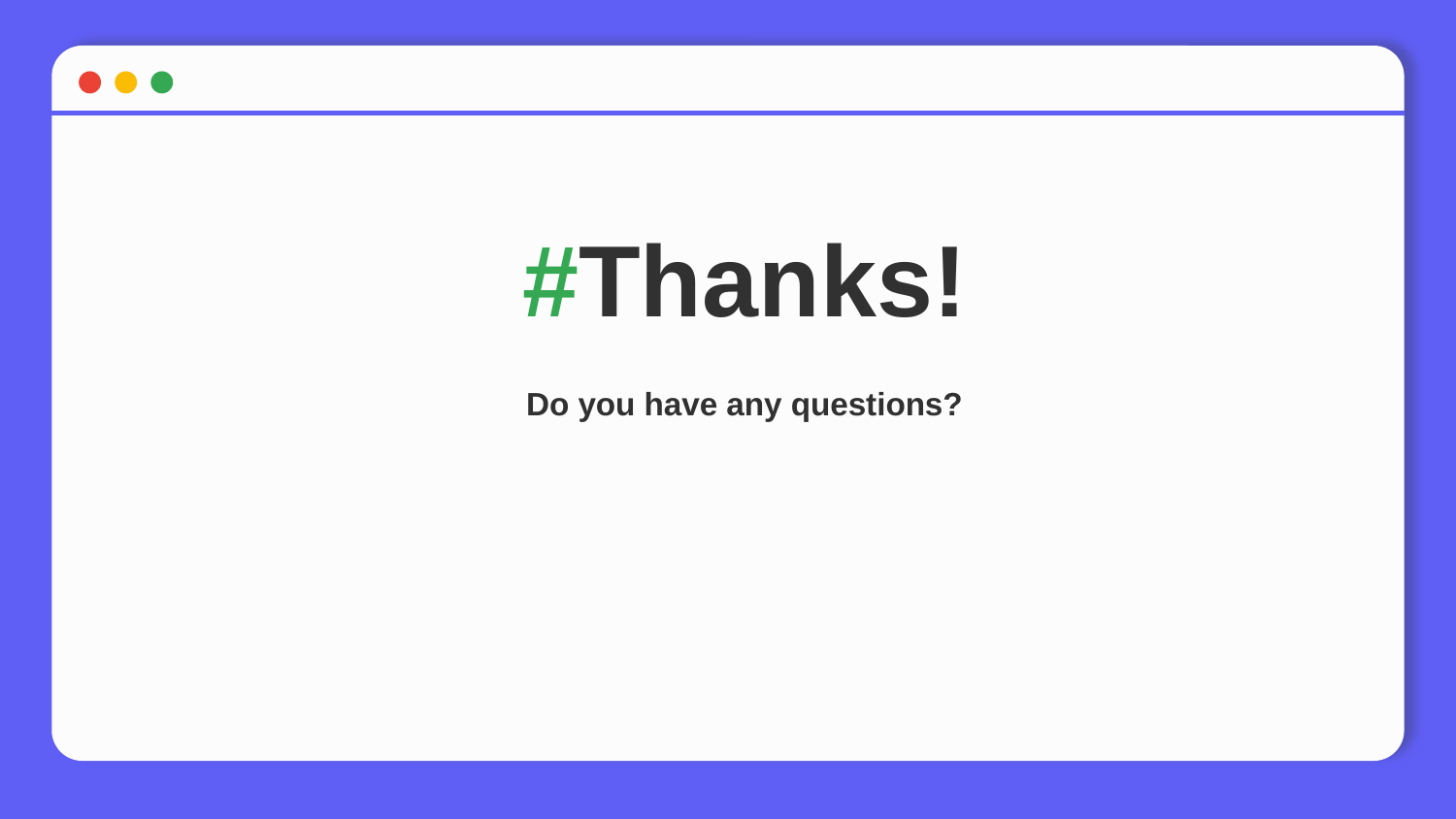

# #Thanks!

Check the website hiperdocumentos in Spanish
Do you have any questions?
Please keep this slide for attribution